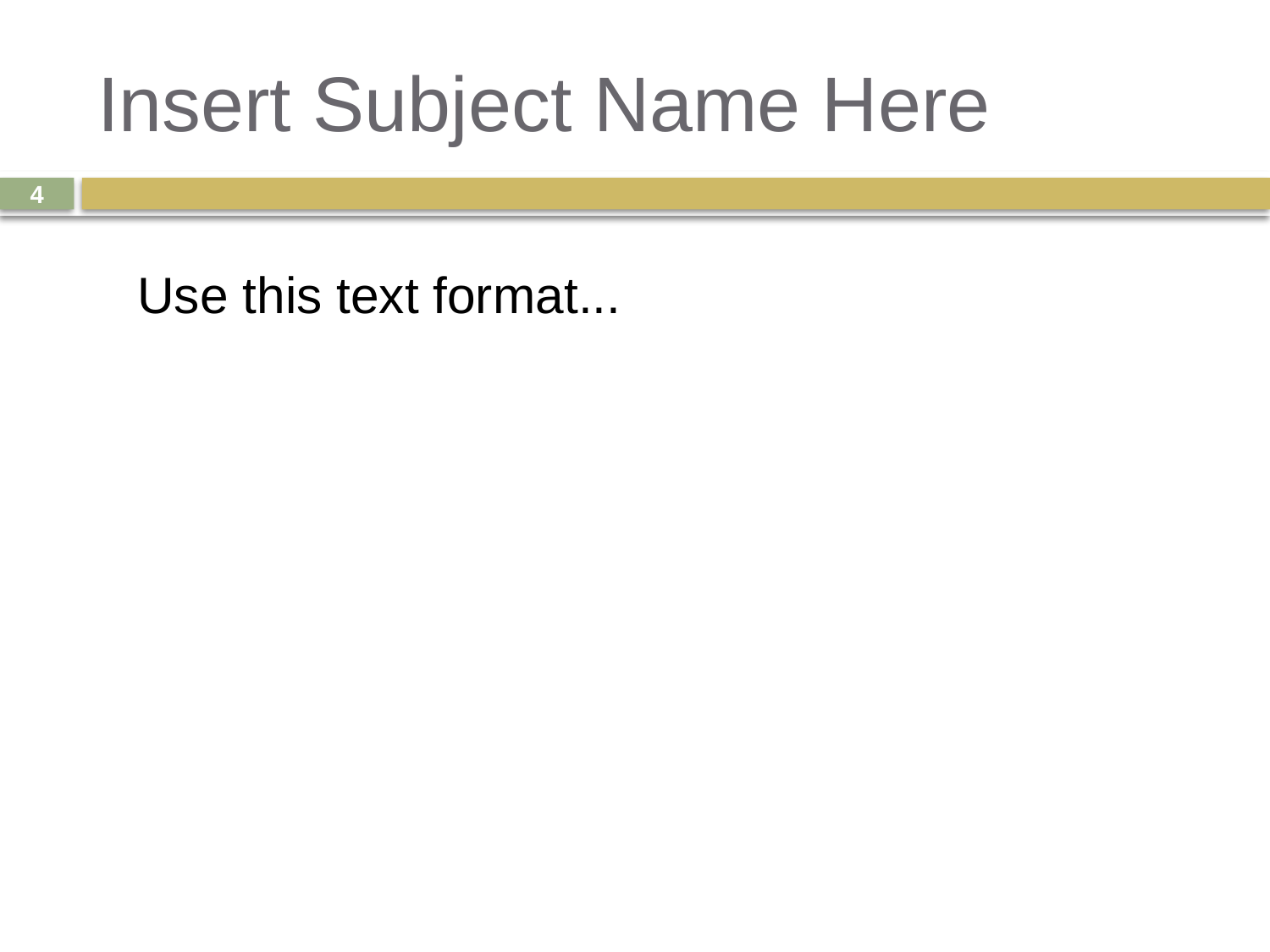

# Insert Subject Name Here
4
Use this text format...